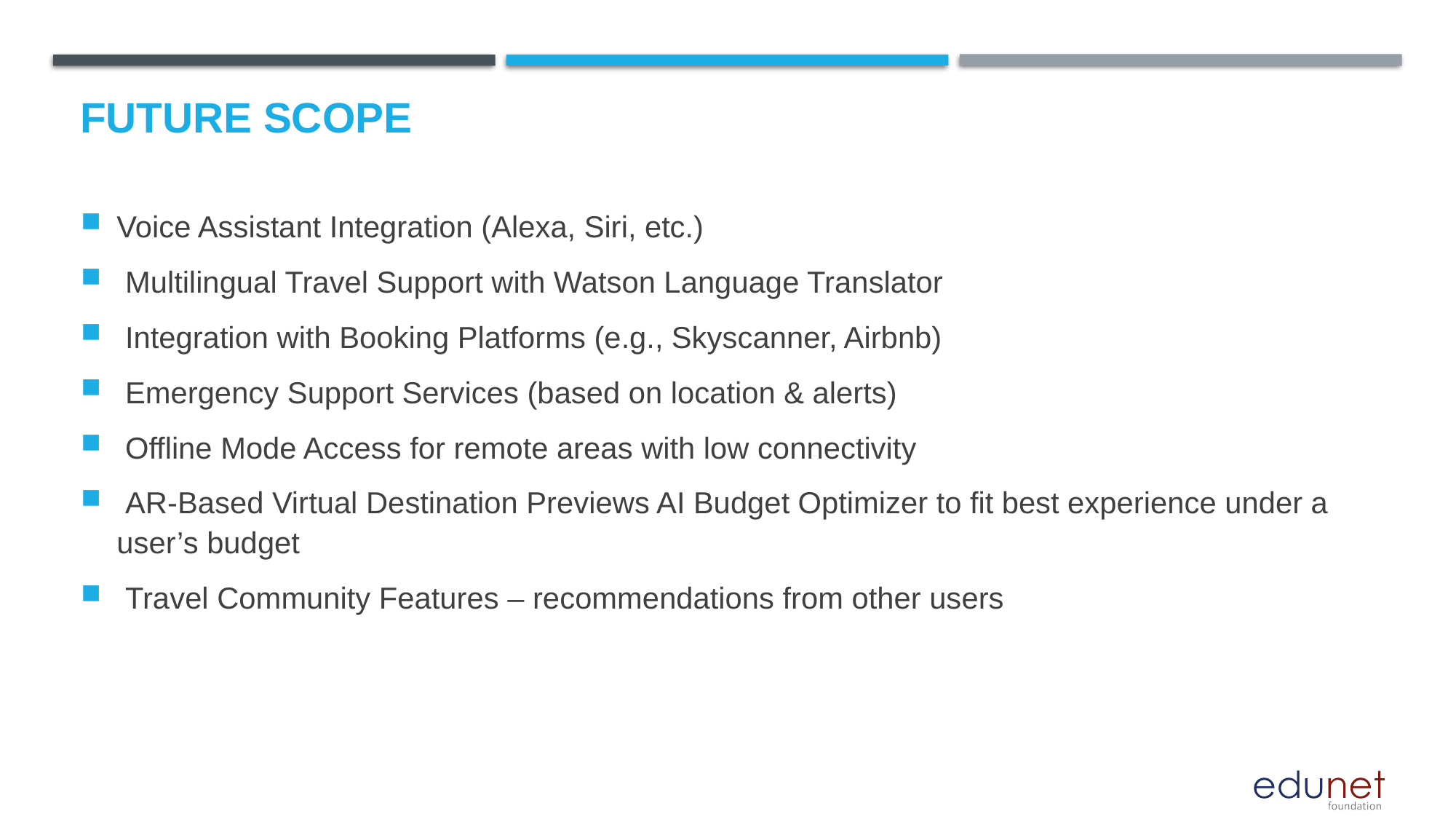

# FUTURE SCOPE
Voice Assistant Integration (Alexa, Siri, etc.)
 Multilingual Travel Support with Watson Language Translator
 Integration with Booking Platforms (e.g., Skyscanner, Airbnb)
 Emergency Support Services (based on location & alerts)
 Offline Mode Access for remote areas with low connectivity
 AR-Based Virtual Destination Previews AI Budget Optimizer to fit best experience under a user’s budget
 Travel Community Features – recommendations from other users